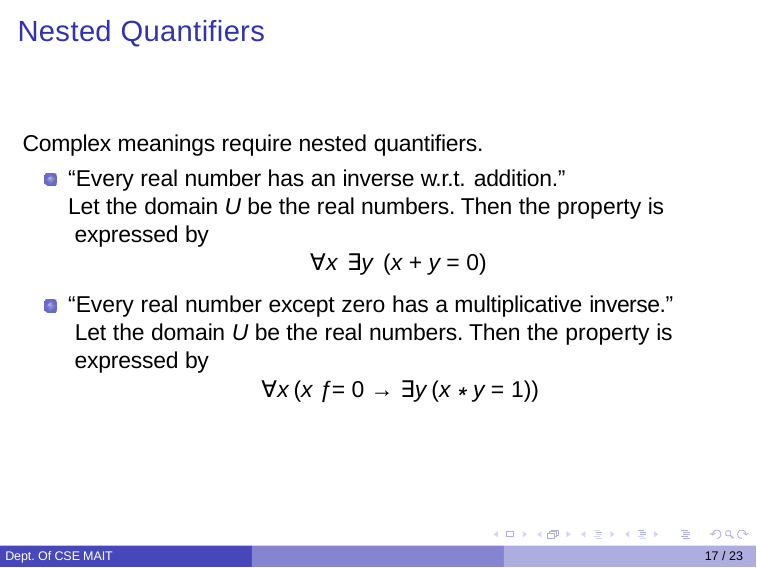

# Nested Quantifiers
Complex meanings require nested quantifiers.
“Every real number has an inverse w.r.t. addition.”
Let the domain U be the real numbers. Then the property is  expressed by
∀x  ∃y  (x + y = 0)
“Every real number except zero has a multiplicative inverse.”  Let the domain U be the real numbers. Then the property is  expressed by
∀x (x ƒ= 0 → ∃y (x ∗ y = 1))

Dept. Of CSE MAIT
17 / 23